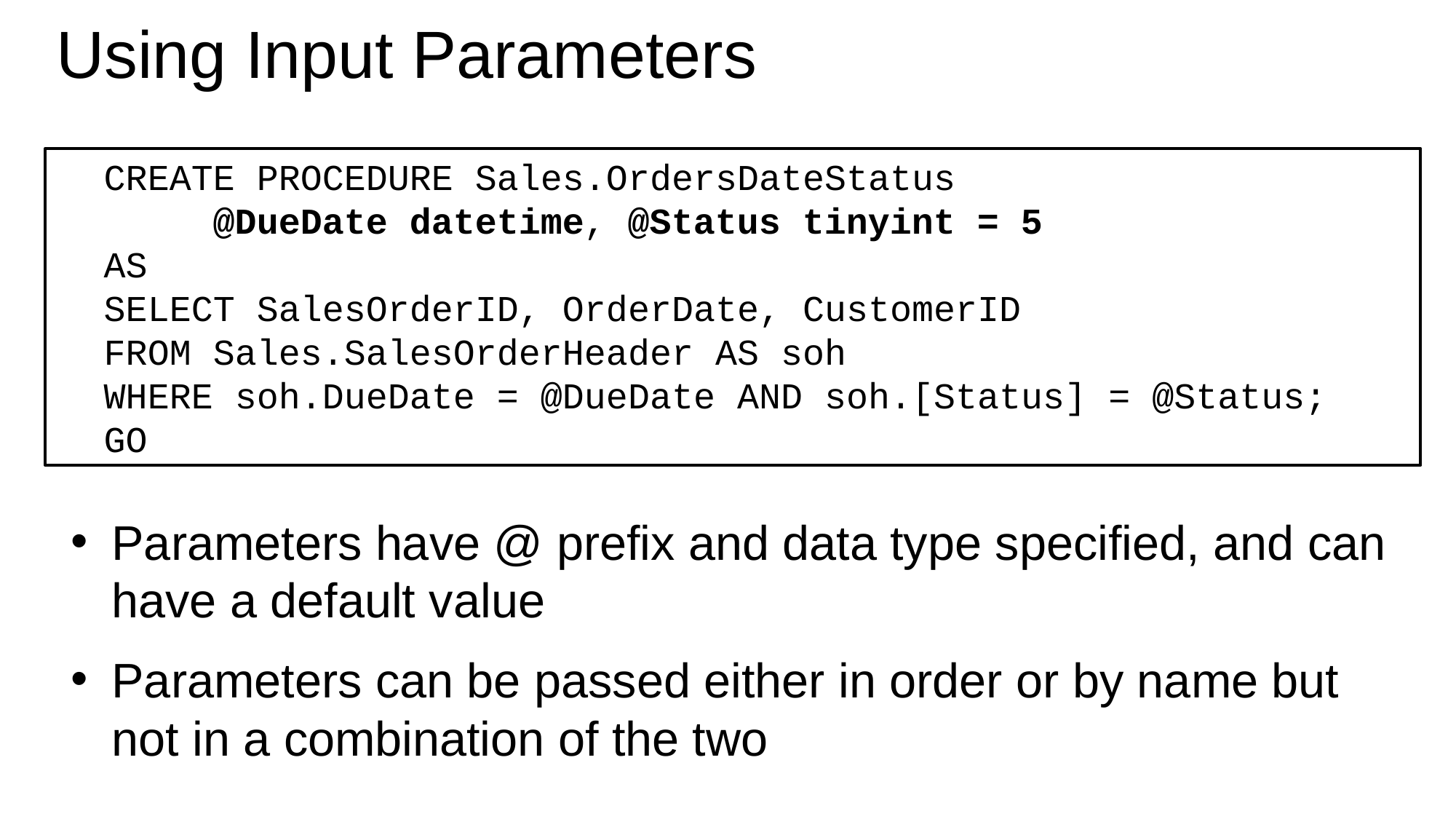

# Using Input Parameters
CREATE PROCEDURE Sales.OrdersDateStatus
	@DueDate datetime, @Status tinyint = 5
AS
SELECT SalesOrderID, OrderDate, CustomerID
FROM Sales.SalesOrderHeader AS soh
WHERE soh.DueDate = @DueDate AND soh.[Status] = @Status;
GO
Parameters have @ prefix and data type specified, and can have a default value
Parameters can be passed either in order or by name but not in a combination of the two